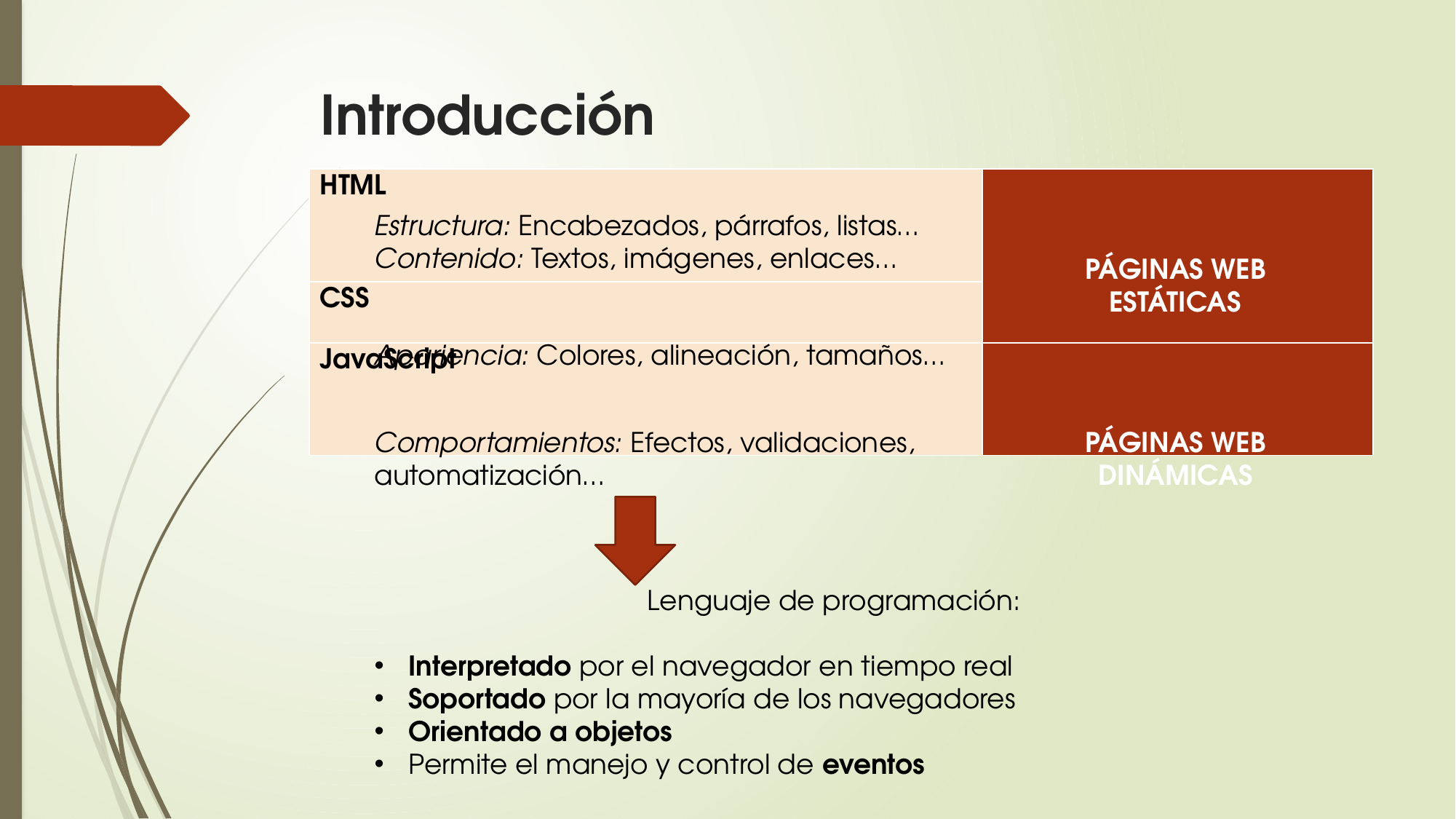

# Introducción
| HTML |  |
| --- | --- |
| CSS |  |
| JavaScript |  |
Estructura: Encabezados, párrafos, listas…
Contenido: Textos, imágenes, enlaces…
PÁGINAS WEB ESTÁTICAS

Apariencia: Colores, alineación, tamaños…
Comportamientos: Efectos, validaciones, automatización…
PÁGINAS WEB DINÁMICAS

			Lenguaje de programación:

Interpretado por el navegador en tiempo real
Soportado por la mayoría de los navegadores
Orientado a objetos
Permite el manejo y control de eventos